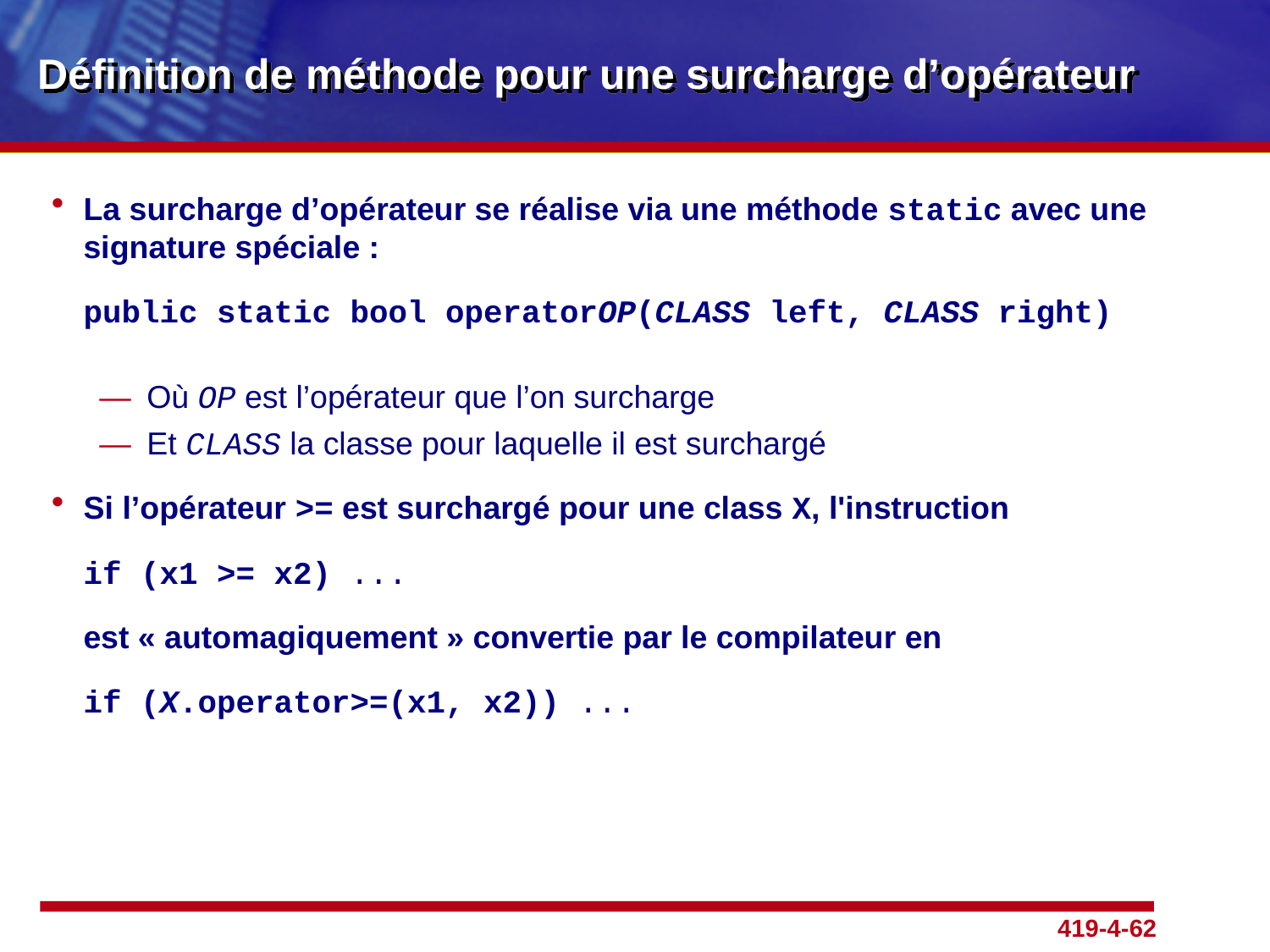

# Définition de méthode pour une surcharge d’opérateur
La surcharge d’opérateur se réalise via une méthode static avec une signature spéciale :
	public static bool operatorOP(CLASS left, CLASS right)
— 	Où OP est l’opérateur que l’on surcharge
— 	Et CLASS la classe pour laquelle il est surchargé
Si l’opérateur >= est surchargé pour une class X, l'instruction
	if (x1 >= x2) ...
	est « automagiquement » convertie par le compilateur en
	if (X.operator>=(x1, x2)) ...